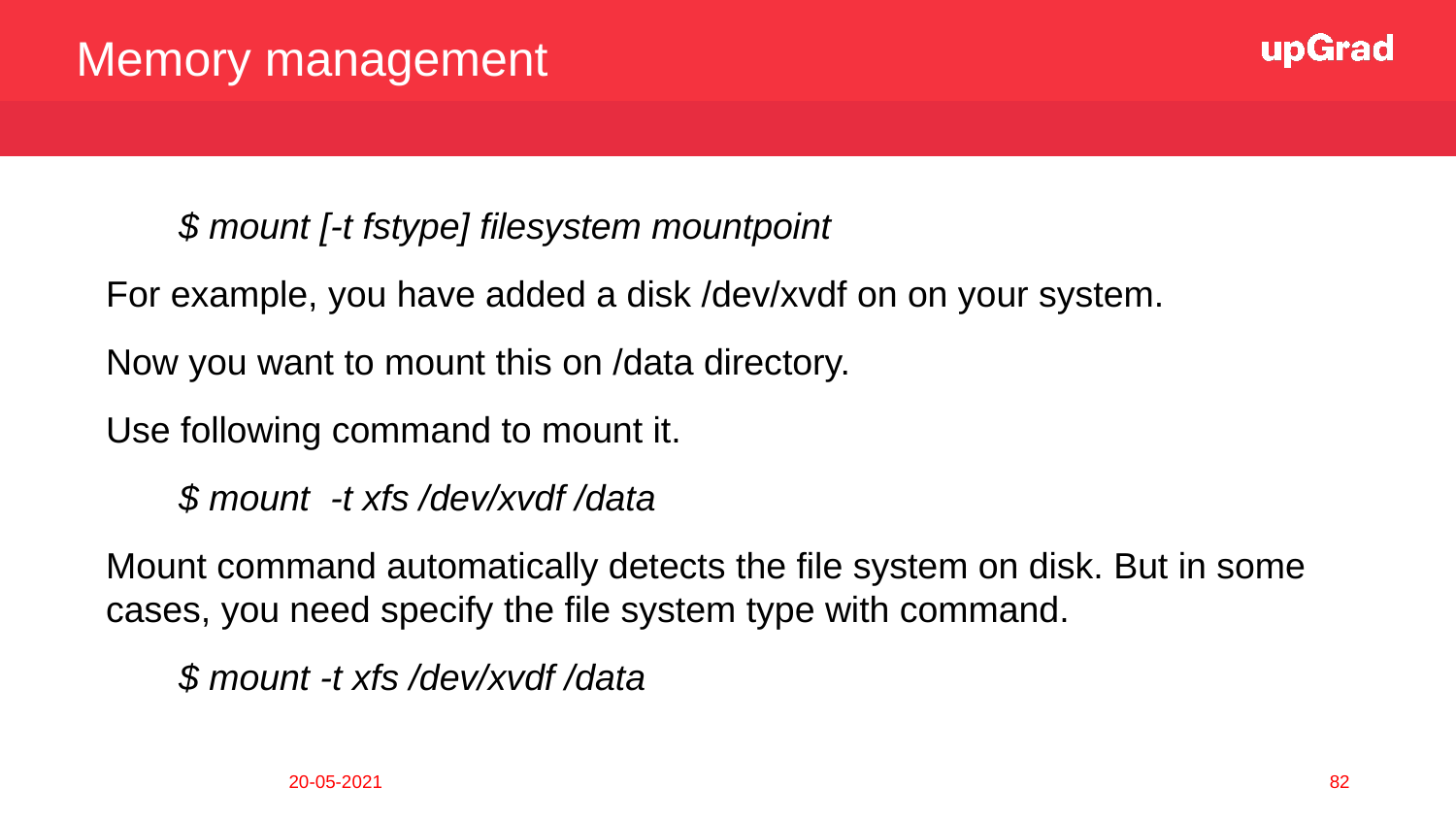

Memory management

$ mount [-t fstype] filesystem mountpoint
For example, you have added a disk /dev/xvdf on on your system.
Now you want to mount this on /data directory.
Use following command to mount it.
$ mount  -t xfs /dev/xvdf /data
Mount command automatically detects the file system on disk. But in some cases, you need specify the file system type with command.
$ mount -t xfs /dev/xvdf /data

82
20-05-2021